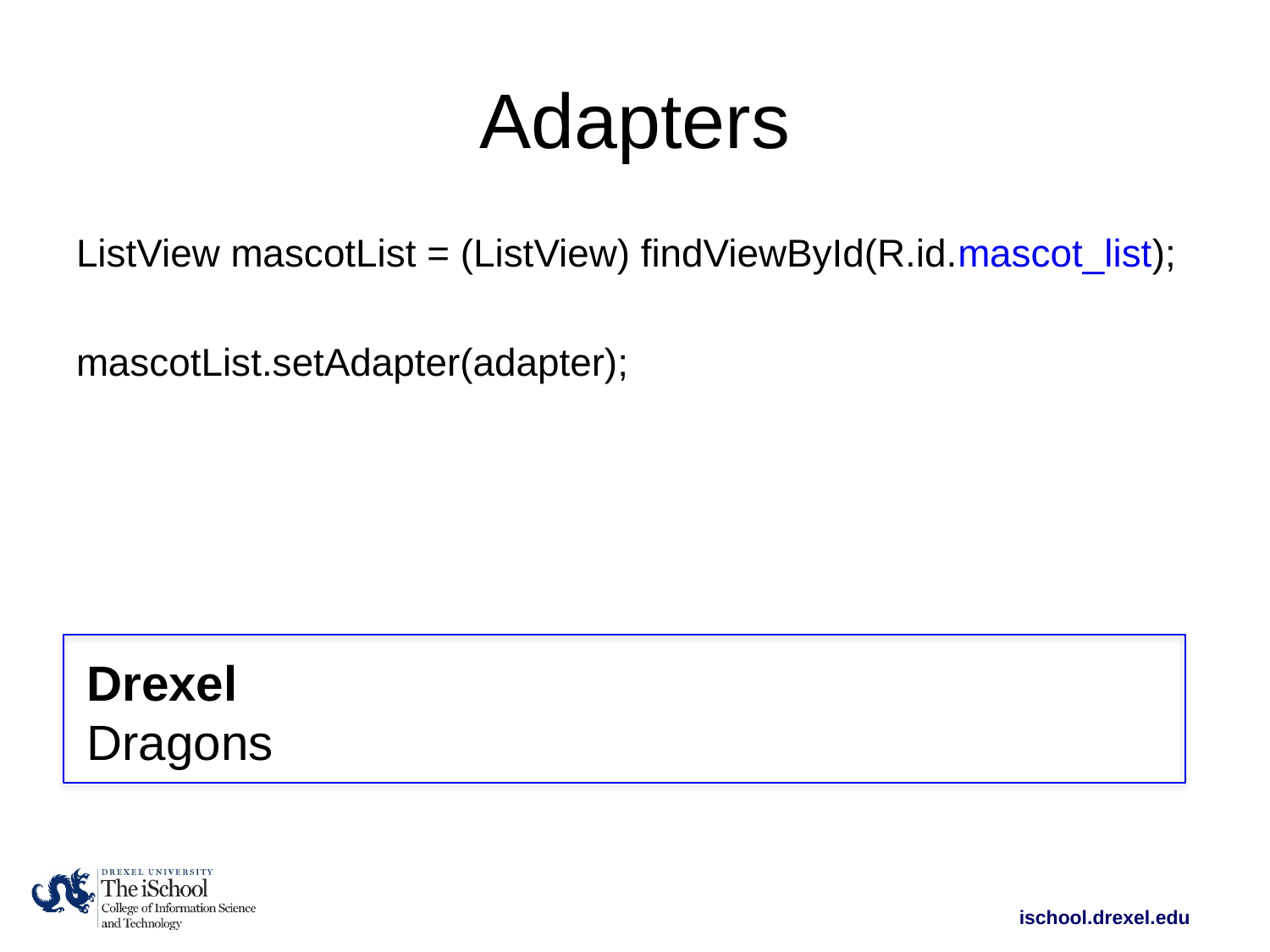

# Adapters
ListView mascotList = (ListView) findViewById(R.id.mascot_list);

mascotList.setAdapter(adapter);

Drexel
Dragons